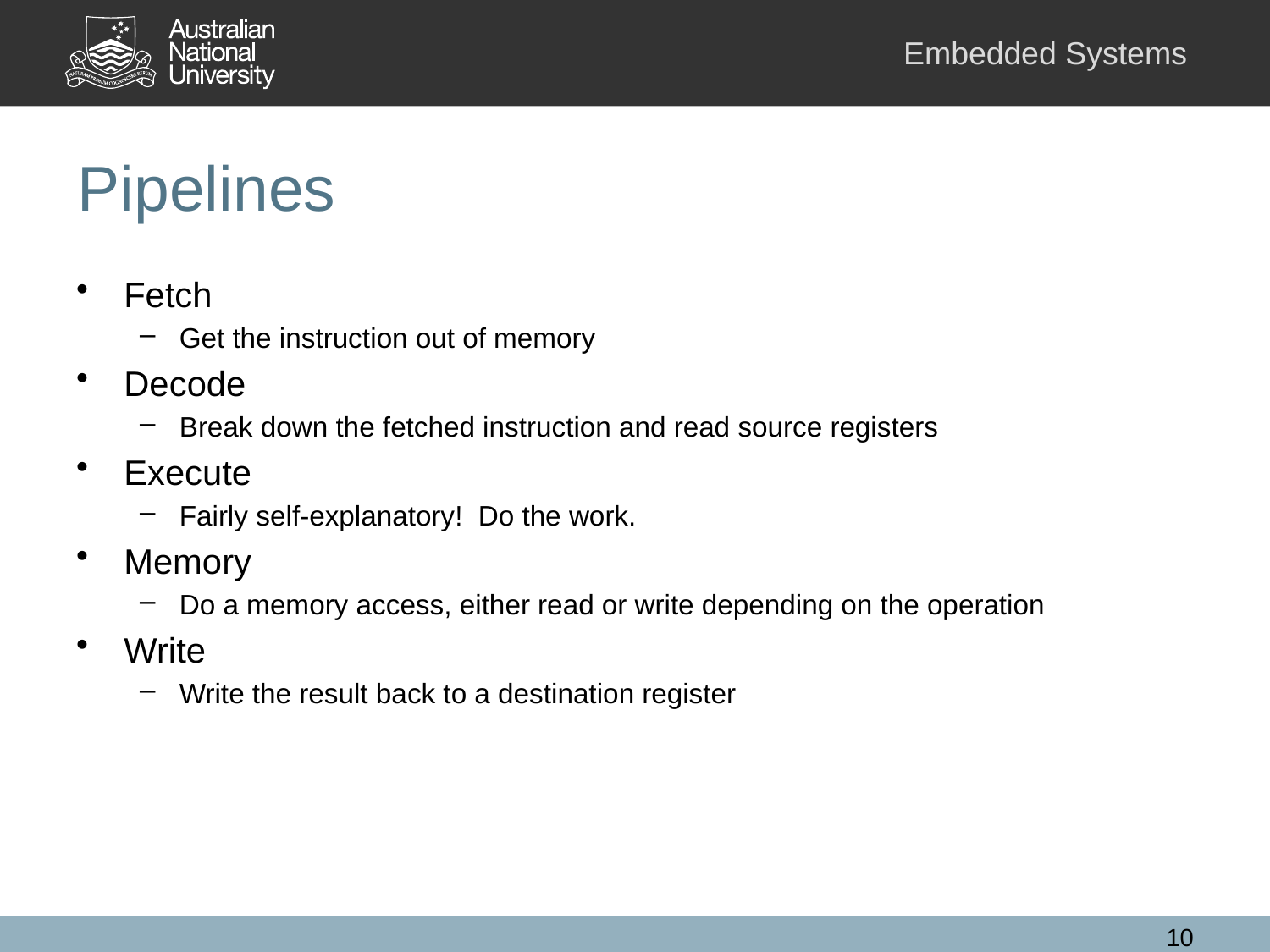

# Pipelines
Fetch
Get the instruction out of memory
Decode
Break down the fetched instruction and read source registers
Execute
Fairly self-explanatory!  Do the work.
Memory
Do a memory access, either read or write depending on the operation
Write
Write the result back to a destination register

10